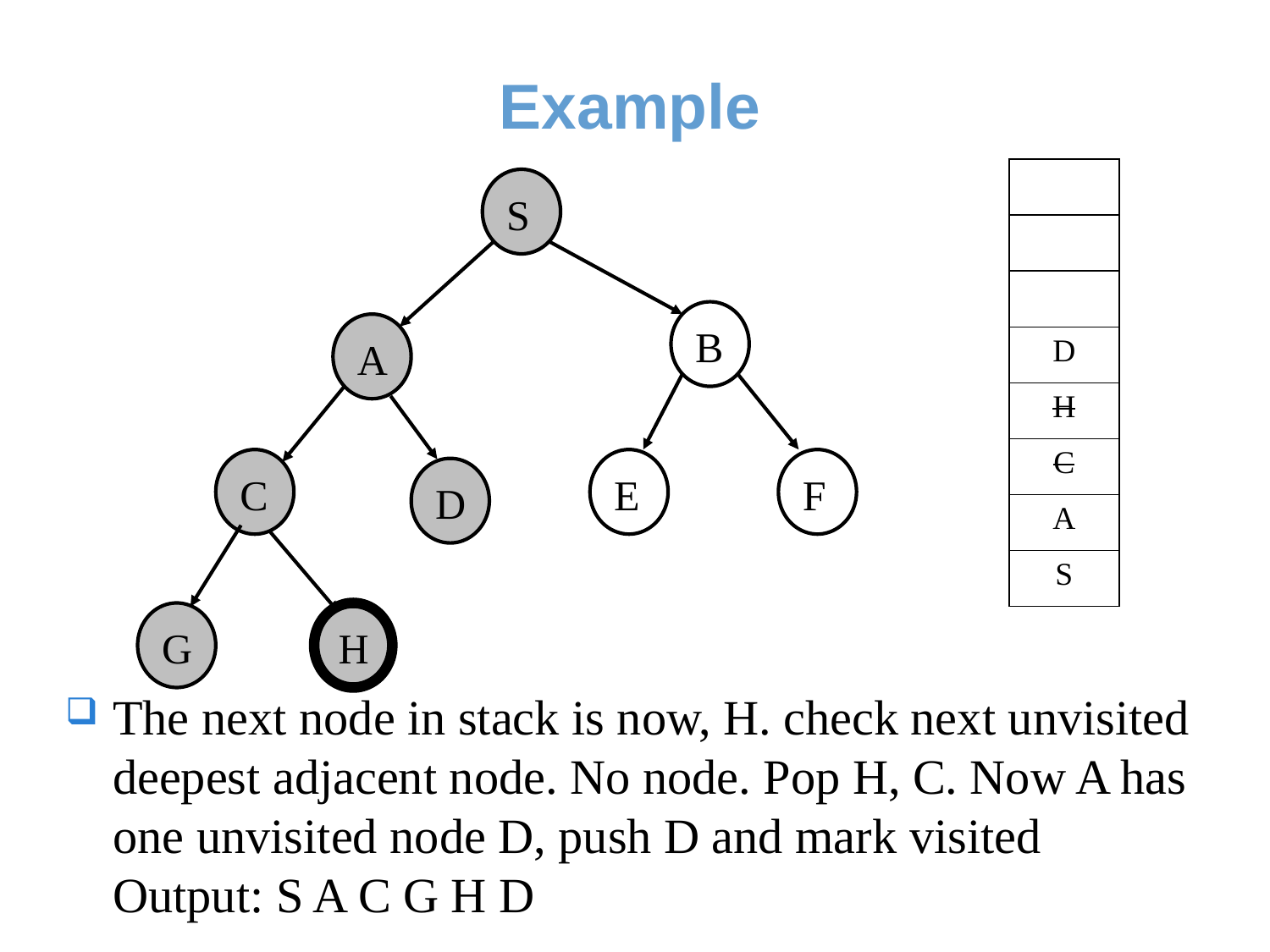

# Example

The next node in stack is now, H. check next unvisited deepest adjacent node. No node. Pop H, C. Now A has one unvisited node D, push D and mark visited  Output: S A C G H D
|  |
| --- |
|  |
|  |
| D |
| H |
| C |
| A |
| S |
S
B
A
C
E
F
D
G
H